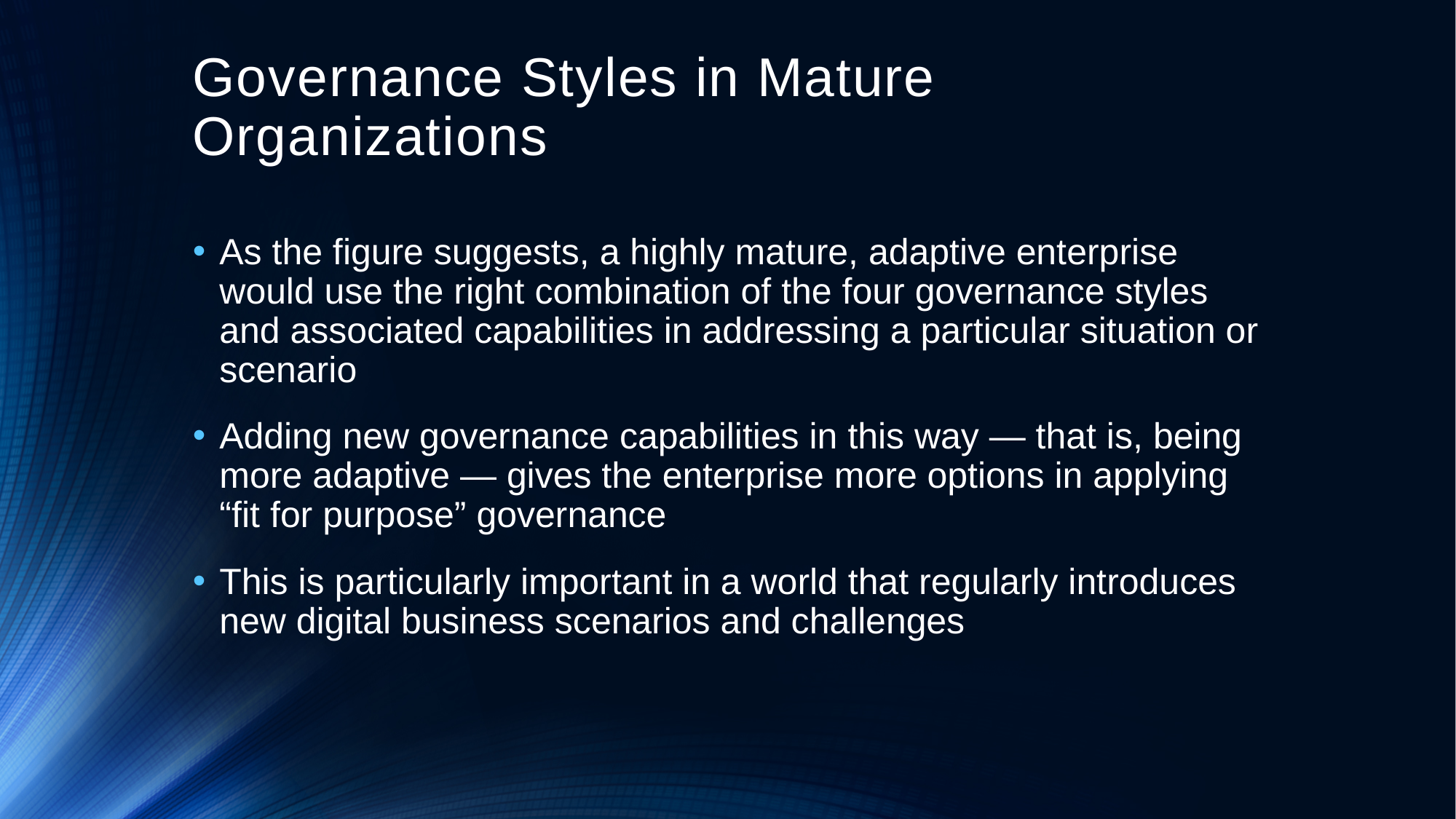

# Governance Styles in Mature Organizations
As the figure suggests, a highly mature, adaptive enterprise would use the right combination of the four governance styles and associated capabilities in addressing a particular situation or scenario
Adding new governance capabilities in this way — that is, being more adaptive — gives the enterprise more options in applying “fit for purpose” governance
This is particularly important in a world that regularly introduces new digital business scenarios and challenges